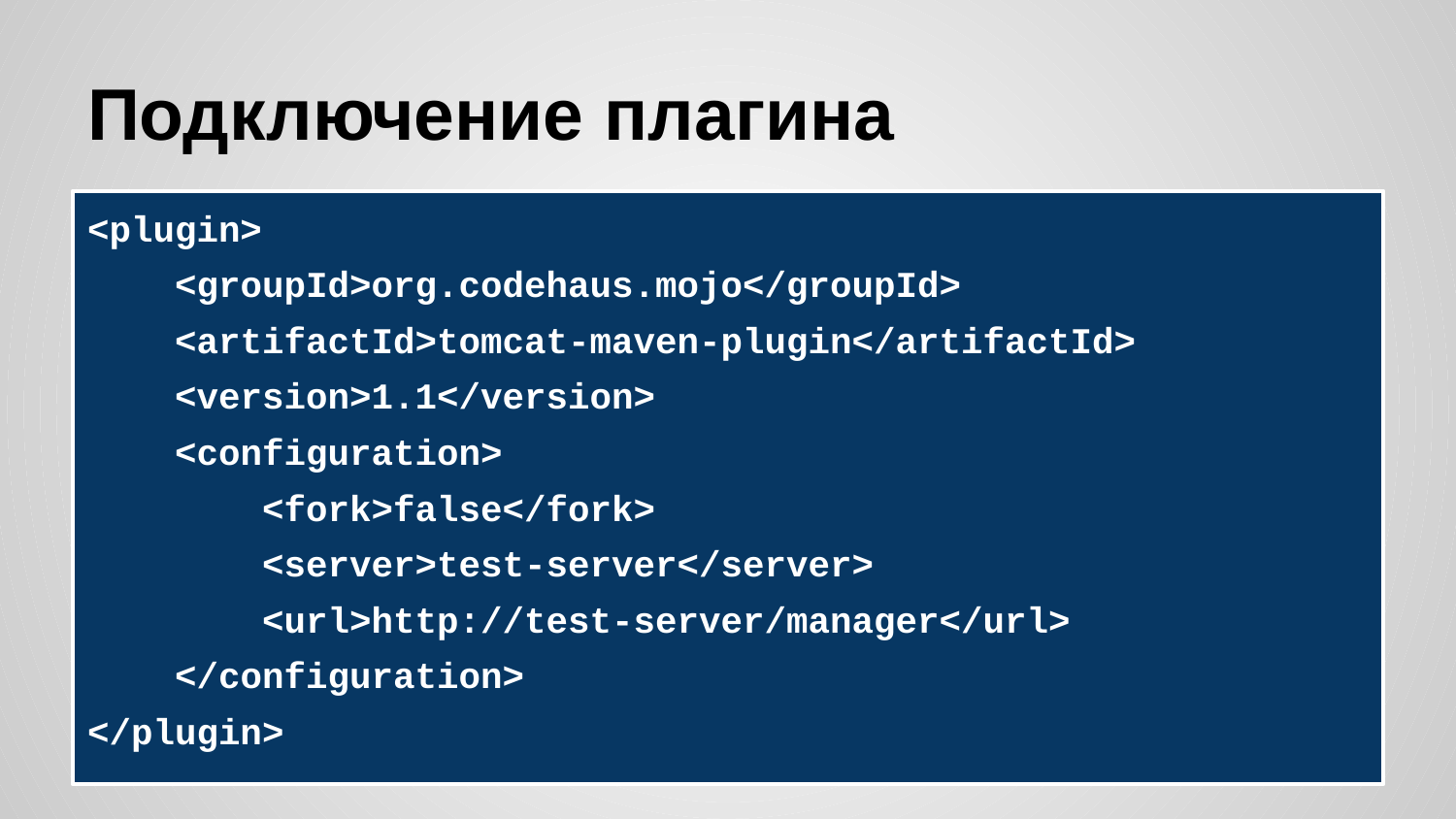

# Подключение плагина
<plugin>
    <groupId>org.codehaus.mojo</groupId>
    <artifactId>tomcat-maven-plugin</artifactId>
    <version>1.1</version>
    <configuration>
        <fork>false</fork>
        <server>test-server</server>
        <url>http://test-server/manager</url>
    </configuration>
</plugin>